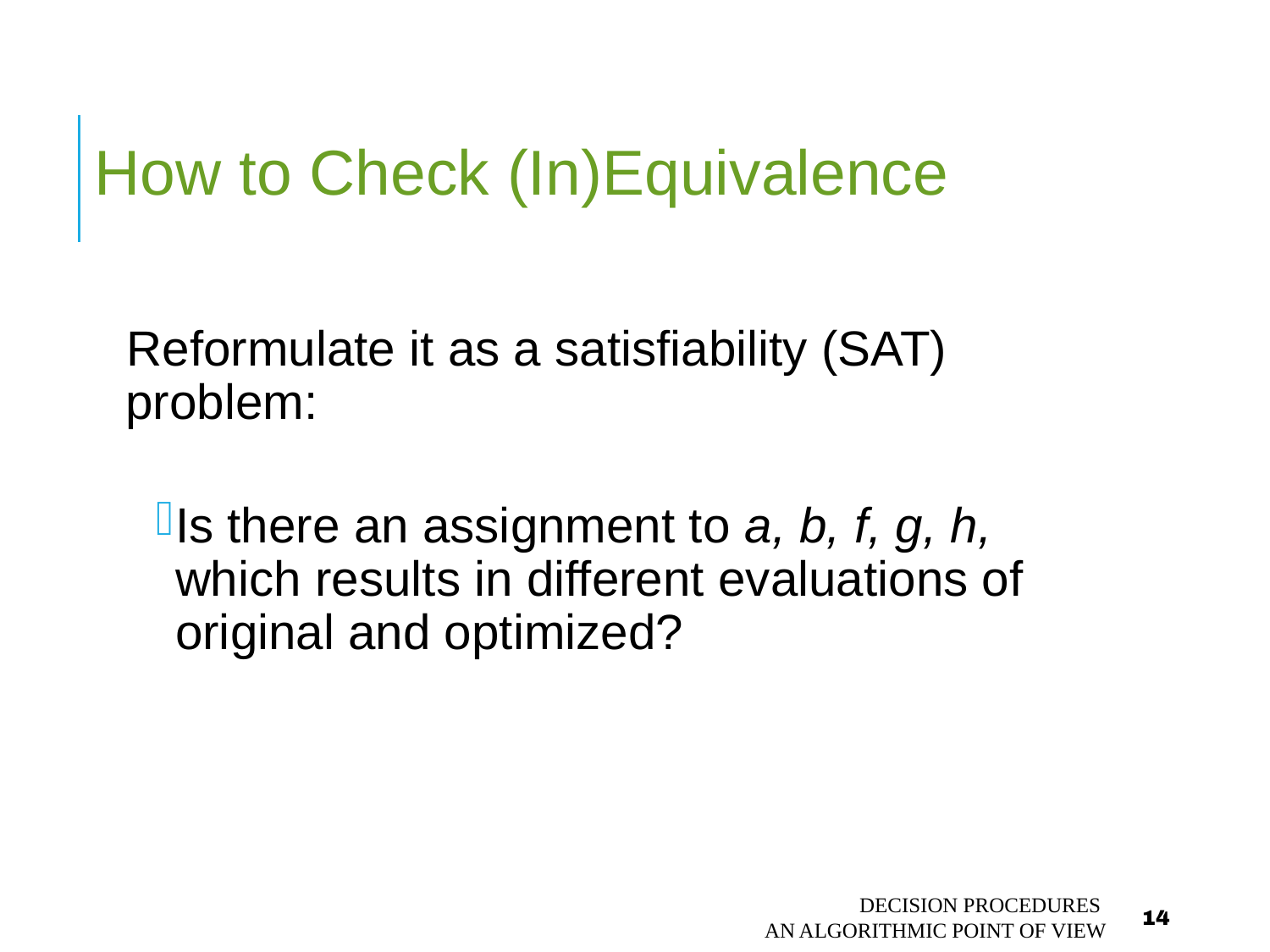

How to Check (In)Equivalence
Reformulate it as a satisfiability (SAT) problem:

Is there an assignment to a, b, f, g, h, which results in different evaluations of original and optimized?

Decision Procedures
An algorithmic point of view
14